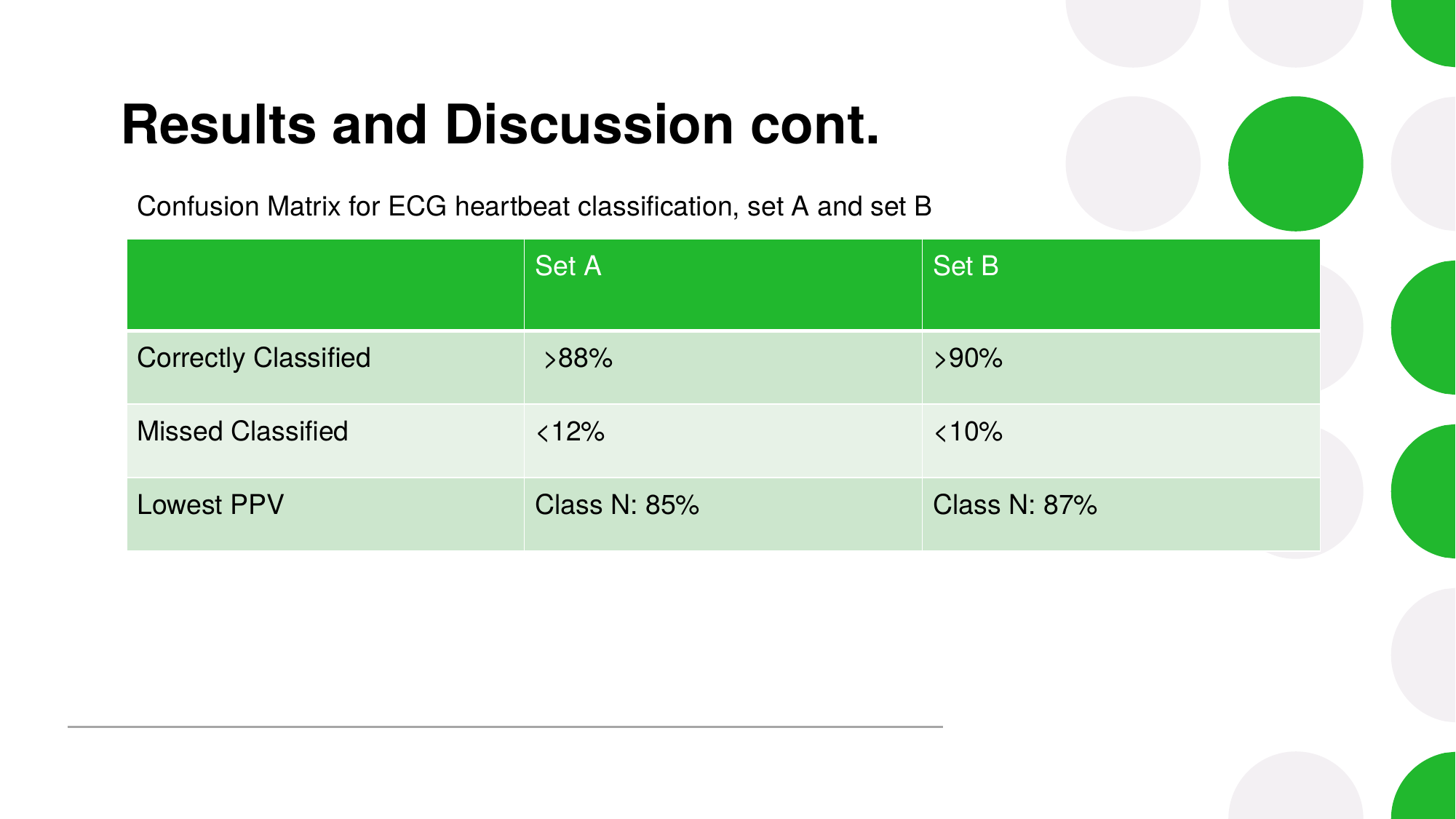

Results and Discussion cont.
Confusion Matrix for ECG heartbeat classification, set A and set B
|  | Set A | Set B |
| --- | --- | --- |
| Correctly Classified | >88% | >90% |
| Missed Classified | <12% | <10% |
| Lowest PPV | Class N: 85% | Class N: 87% |